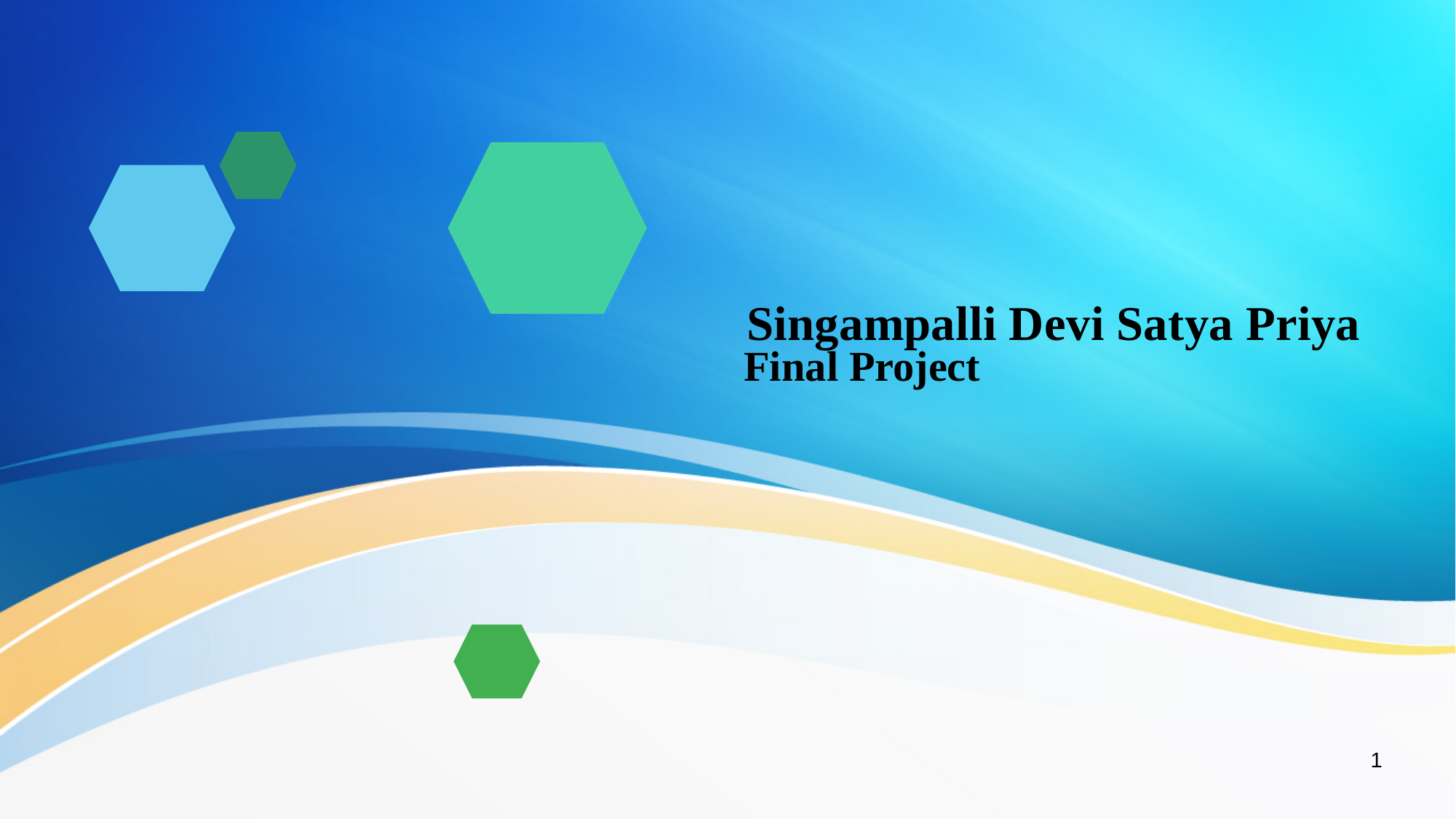

# Singampalli Devi Satya Priya
Final Project

1